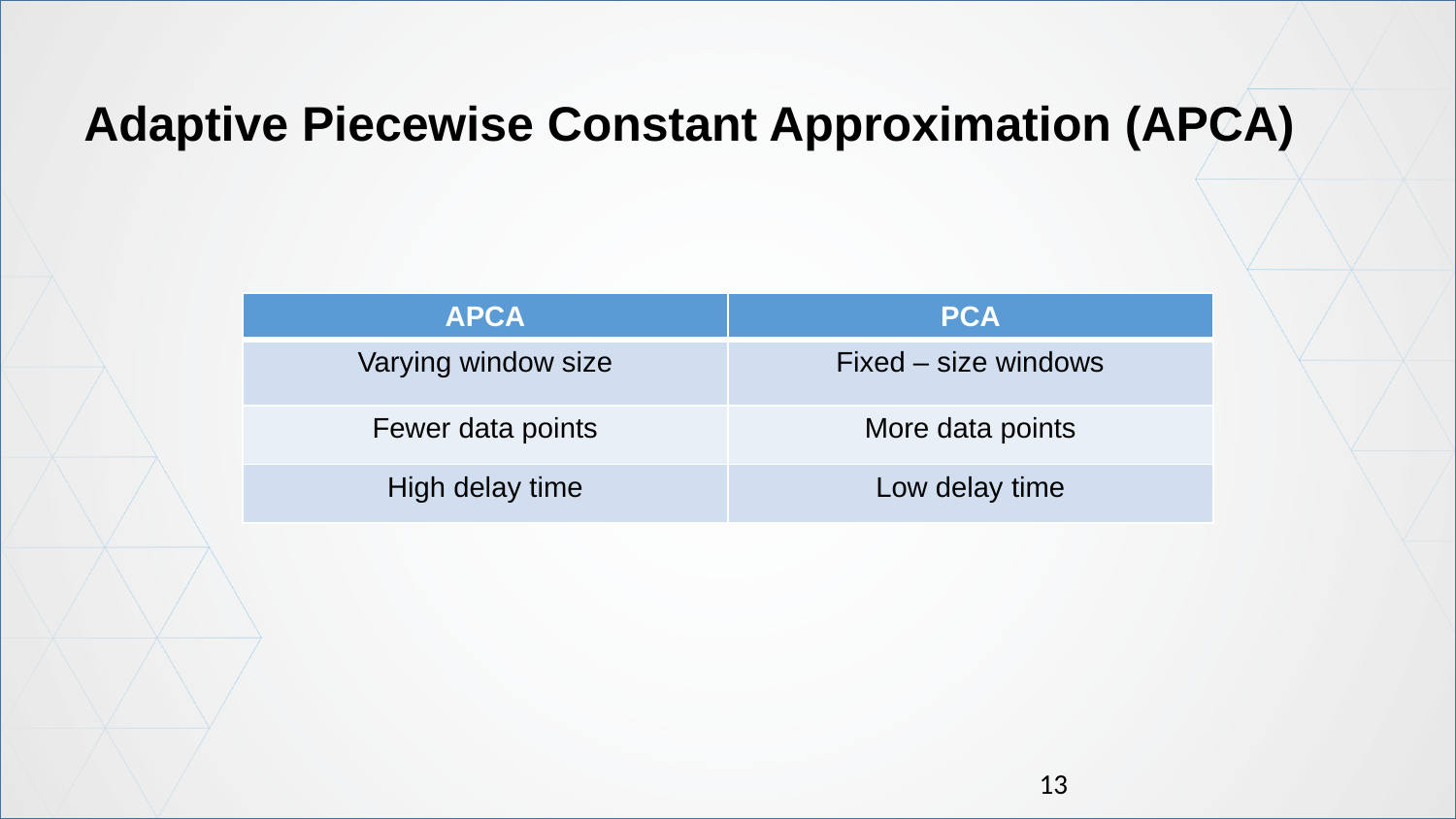

Adaptive Piecewise Constant Approximation (APCA)
| APCA | PCA |
| --- | --- |
| Varying window size | Fixed – size windows |
| Fewer data points | More data points |
| High delay time | Low delay time |
13